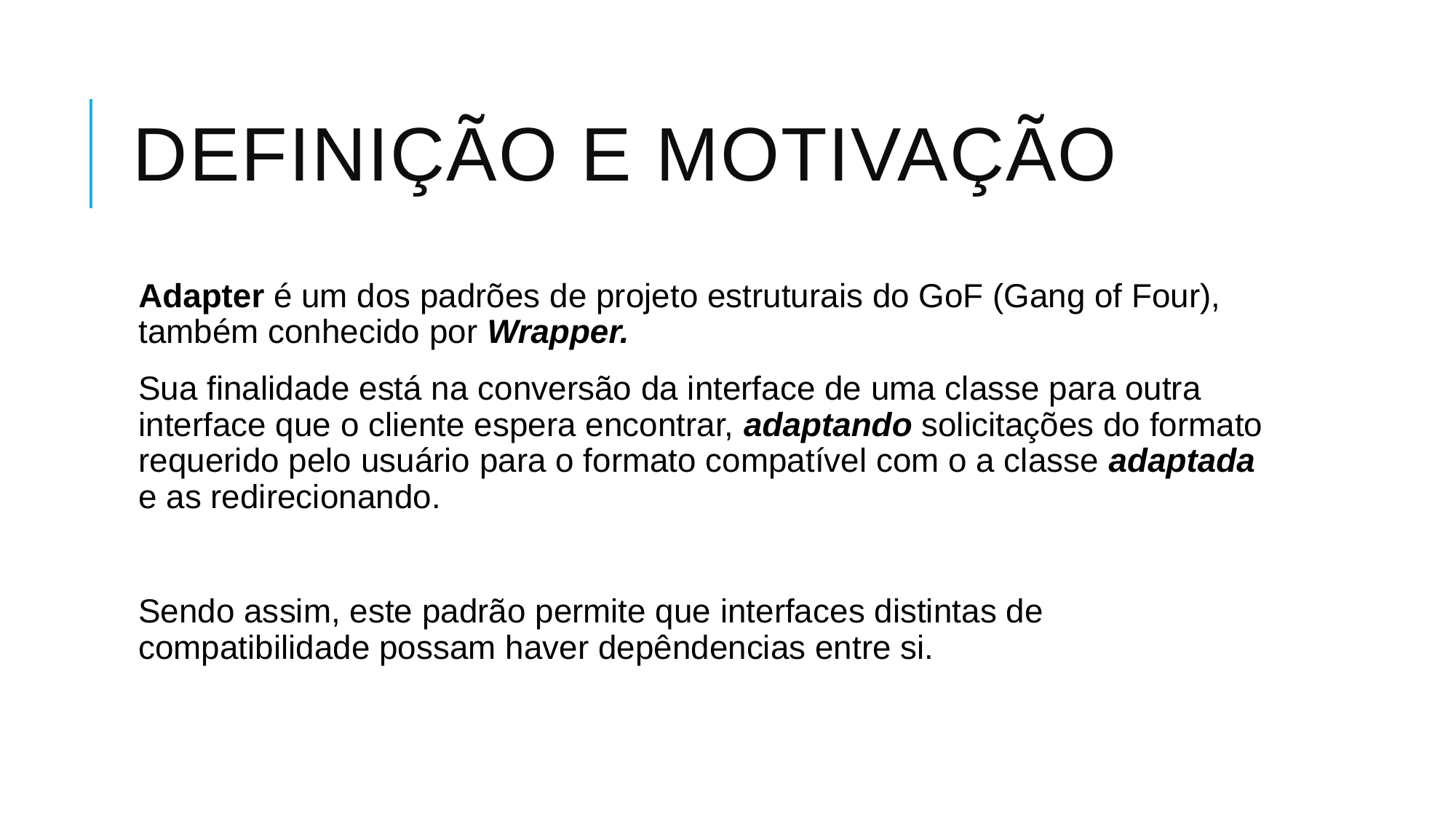

# Definição e motivação
Adapter é um dos padrões de projeto estruturais do GoF (Gang of Four), também conhecido por Wrapper.
Sua finalidade está na conversão da interface de uma classe para outra interface que o cliente espera encontrar, adaptando solicitações do formato requerido pelo usuário para o formato compatível com o a classe adaptada e as redirecionando.

Sendo assim, este padrão permite que interfaces distintas de compatibilidade possam haver depêndencias entre si.